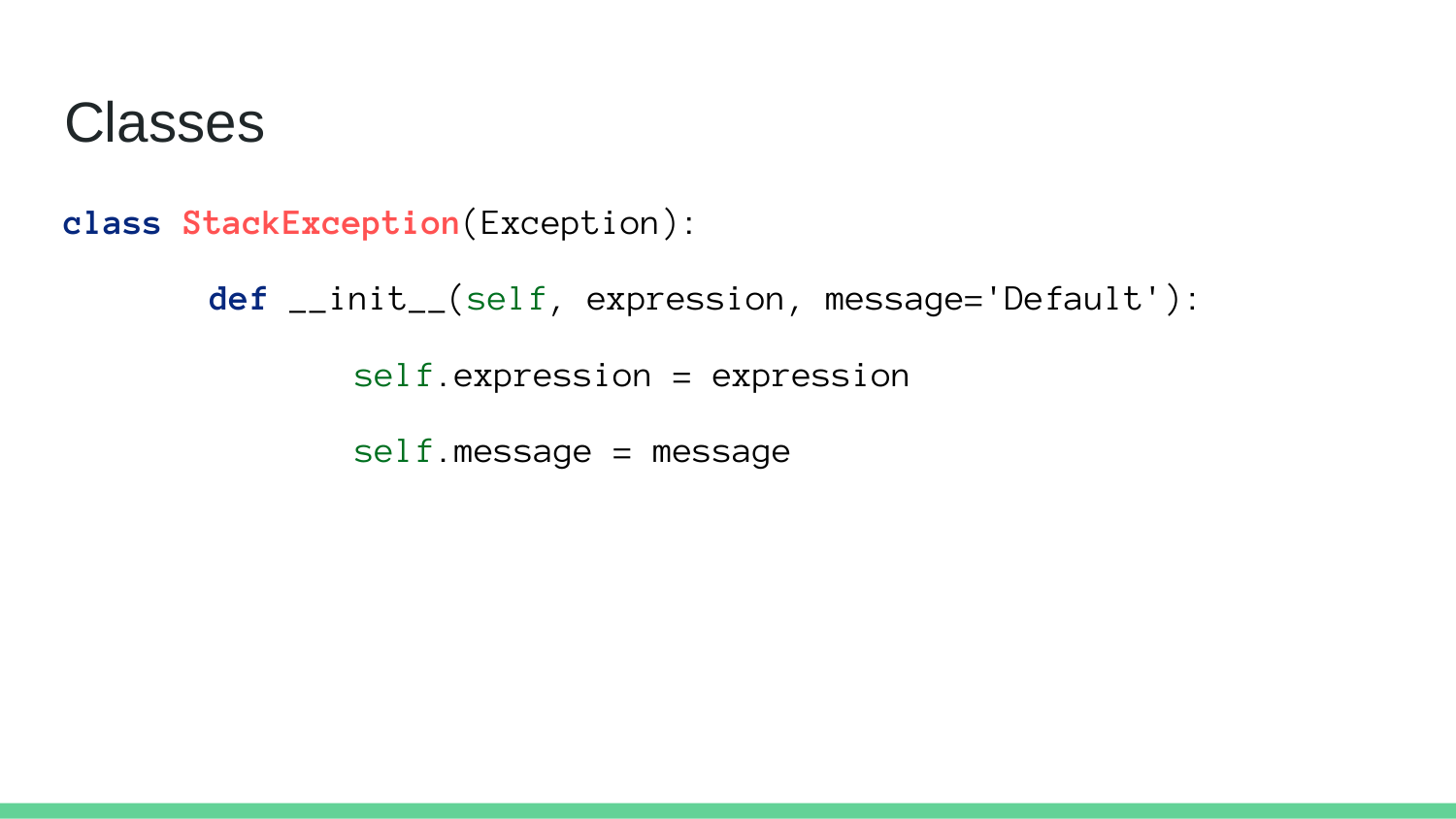

# Classes
class StackException(Exception):
	def __init__(self, expression, message='Default'):
		self.expression = expression
		self.message = message